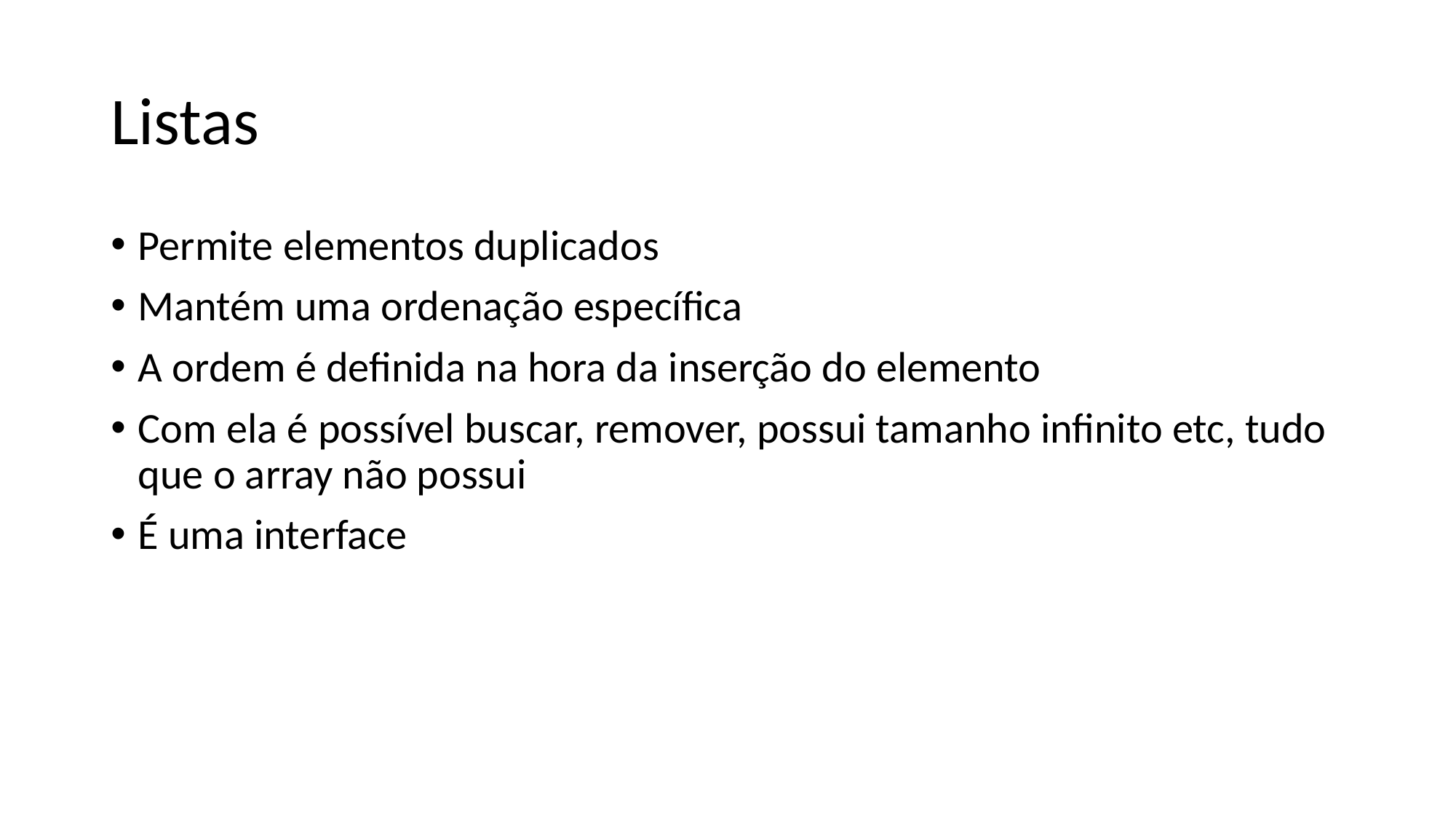

# Listas
Permite elementos duplicados
Mantém uma ordenação específica
A ordem é definida na hora da inserção do elemento
Com ela é possível buscar, remover, possui tamanho infinito etc, tudo que o array não possui
É uma interface